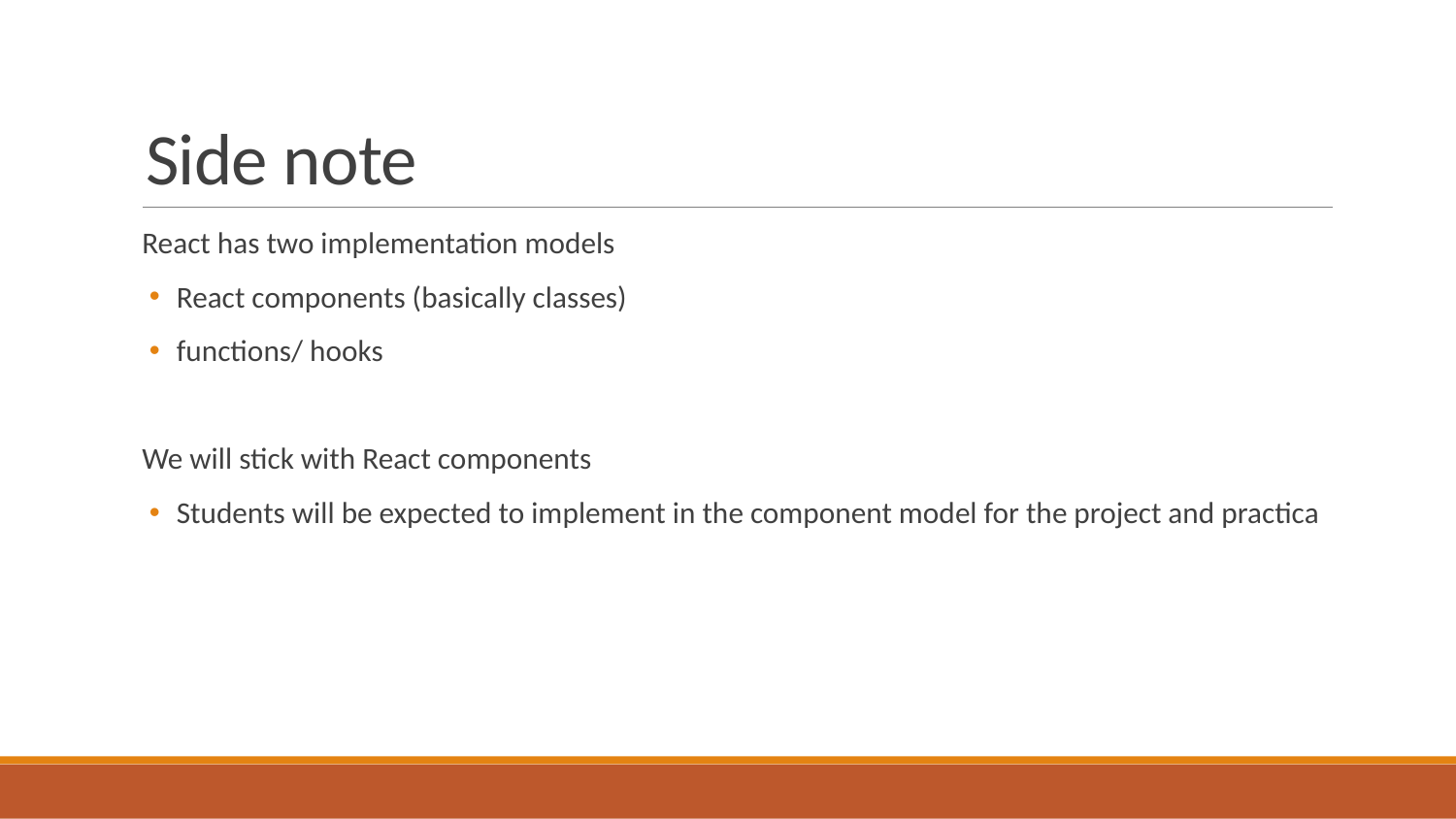

# Side note
React has two implementation models
React components (basically classes)
functions/ hooks

We will stick with React components
Students will be expected to implement in the component model for the project and practica